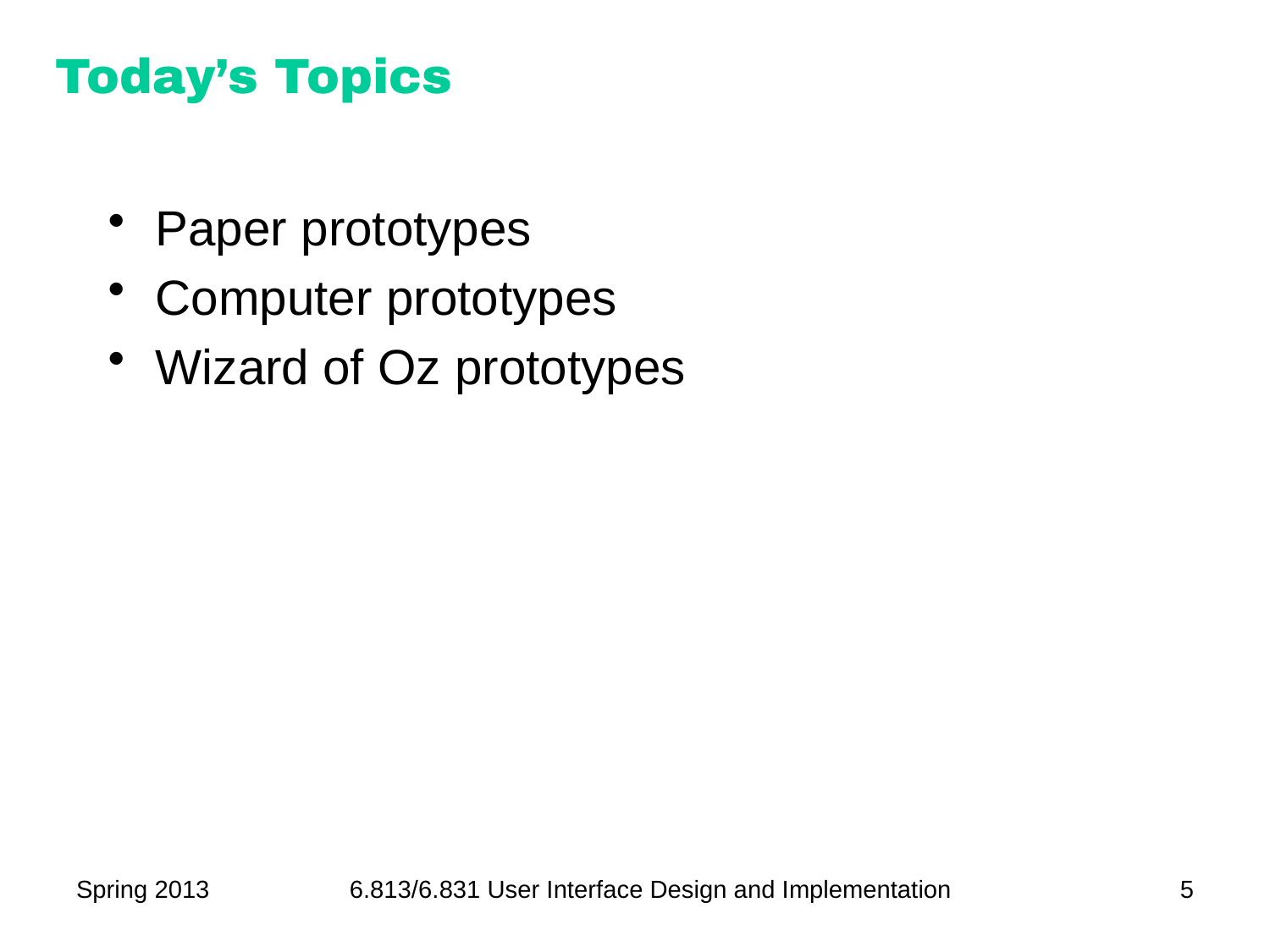

# Today’s Topics
Paper prototypes
Computer prototypes
Wizard of Oz prototypes

Spring 2013
6.813/6.831 User Interface Design and Implementation
5